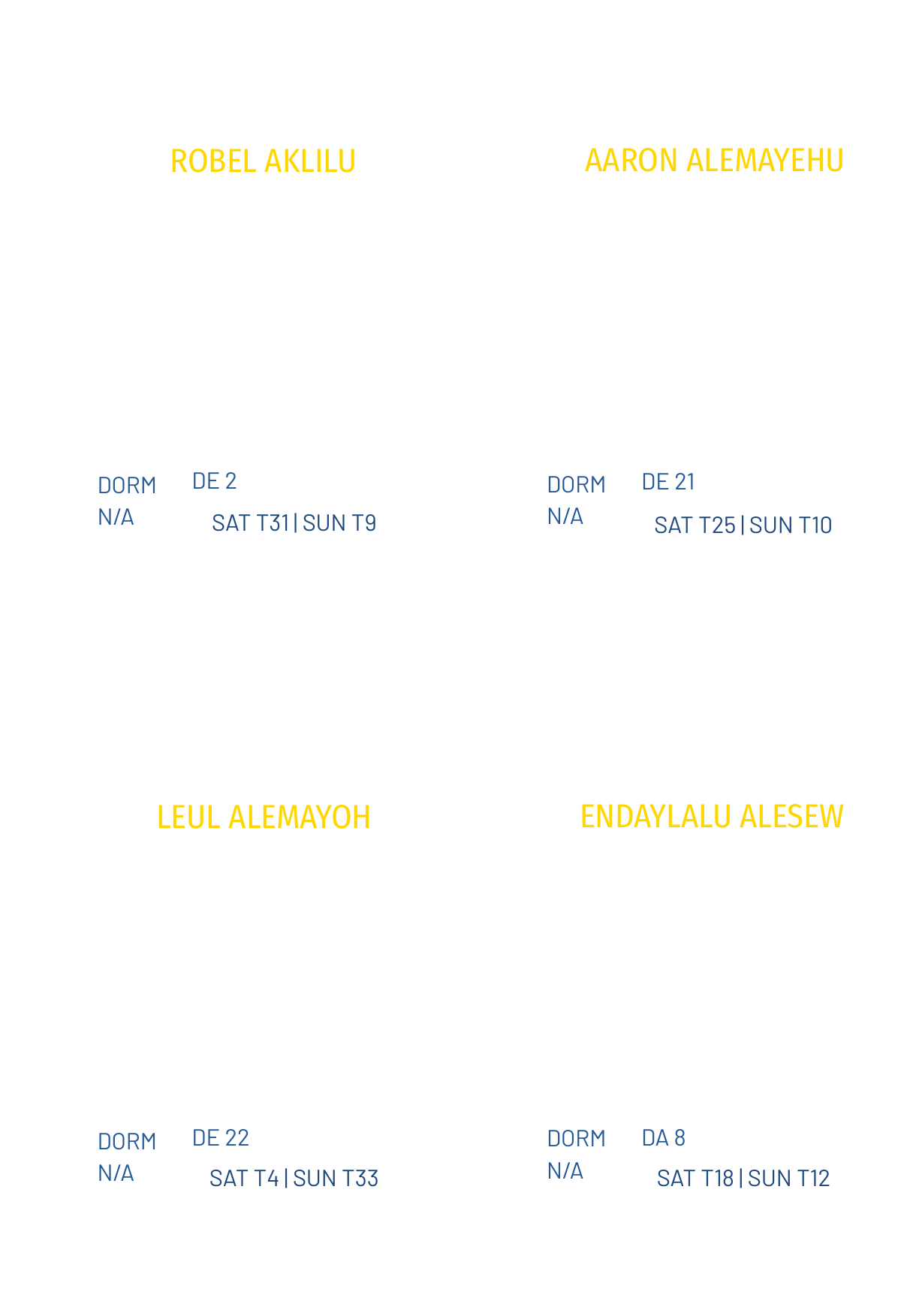

AARON ALEMAYEHU
ROBEL AKLILU
NEW
UNIVERSITY OF MARYLAND (UMD) CAMPUS MINISTRY
PARTICIPANT
PARTICIPANT
DE 2
DE 21
DORM
DORM
N/A
N/A
SAT T31 | SUN T9
SAT T25 | SUN T10
ENDAYLALU ALESEW
LEUL ALEMAYOH
ATLANTA CAMPUS MINISTRY
NEW
PARTICIPANT
PARTICIPANT
DE 22
DA 8
DORM
DORM
N/A
N/A
SAT T4 | SUN T33
SAT T18 | SUN T12